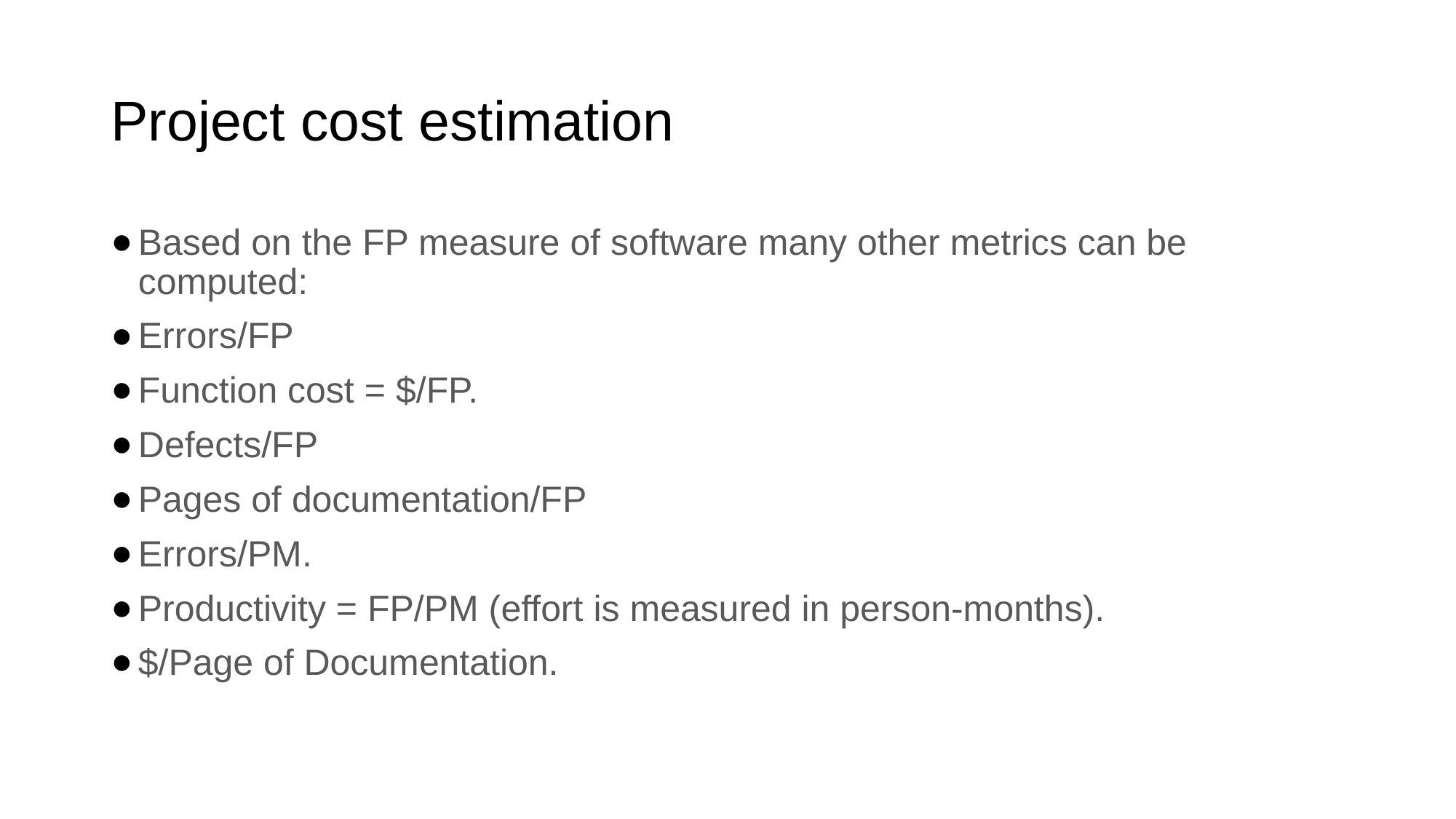

# Project cost estimation
Based on the FP measure of software many other metrics can be computed:
Errors/FP
Function cost = $/FP.
Defects/FP
Pages of documentation/FP
Errors/PM.
Productivity = FP/PM (effort is measured in person-months).
$/Page of Documentation.